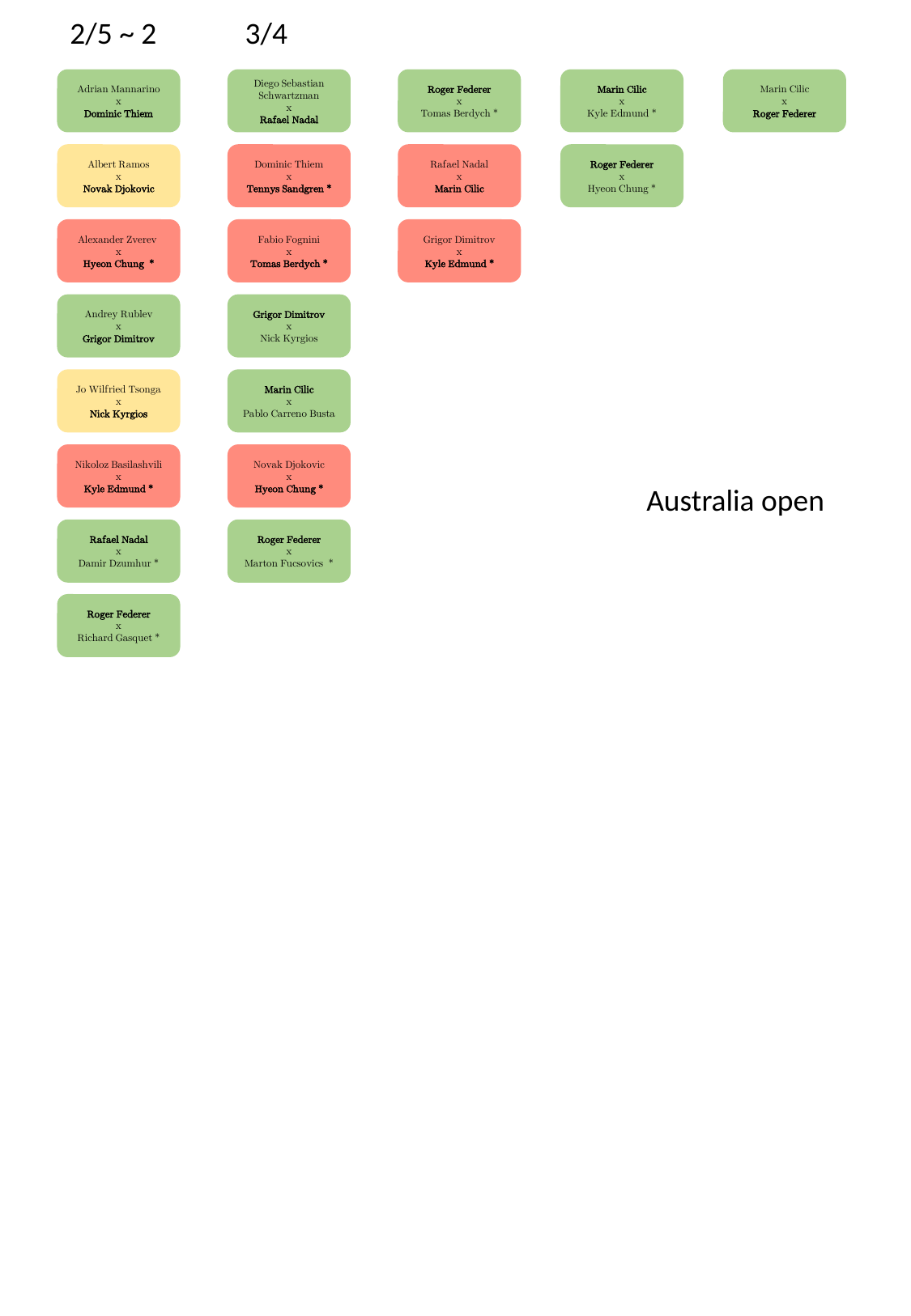

2/5 ~ 2
3/4
Adrian Mannarino
x
Dominic Thiem
Diego Sebastian Schwartzman
x
Rafael Nadal
Roger Federer
x
Tomas Berdych *
Marin Cilic
x
Kyle Edmund *
Marin Cilic
x
Roger Federer
Albert Ramos
x
Novak Djokovic
Dominic Thiem
x
Tennys Sandgren *
Rafael Nadal
x
Marin Cilic
Roger Federer
x
Hyeon Chung *
Alexander Zverev
x
Hyeon Chung  *
Fabio Fognini
x
Tomas Berdych *
Grigor Dimitrov
x
Kyle Edmund *
Andrey Rublev
x
Grigor Dimitrov
Grigor Dimitrov
x
Nick Kyrgios
Jo Wilfried Tsonga
x
Nick Kyrgios
Marin Cilic
x
Pablo Carreno Busta
Nikoloz Basilashvili
x
Kyle Edmund *
Novak Djokovic
x
Hyeon Chung *
Australia open
Rafael Nadal
x
Damir Dzumhur *
Roger Federer
x
Marton Fucsovics  *
Roger Federer
x
Richard Gasquet *